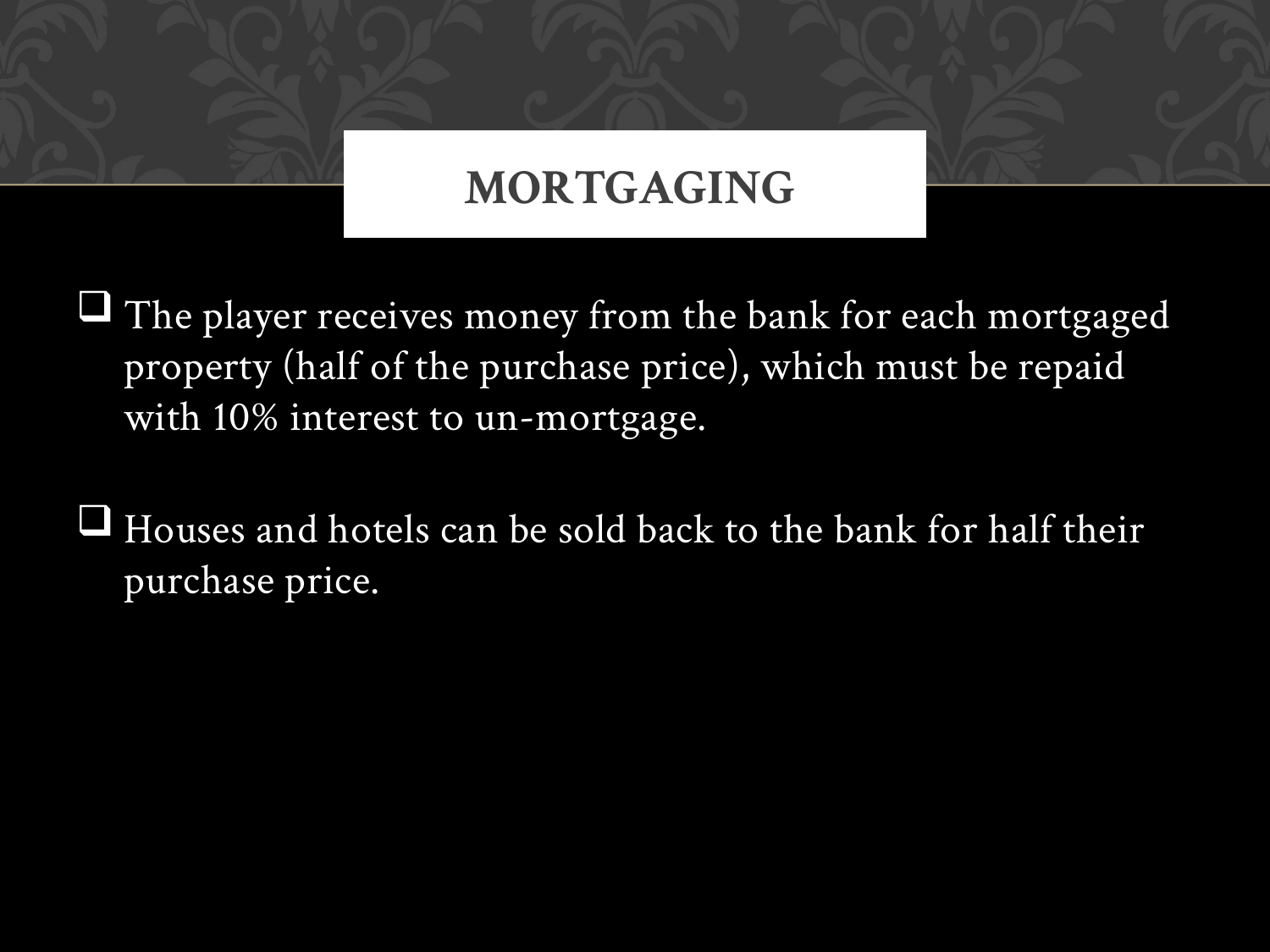

# Mortgaging
The player receives money from the bank for each mortgaged property (half of the purchase price), which must be repaid with 10% interest to un-mortgage.
Houses and hotels can be sold back to the bank for half their purchase price.